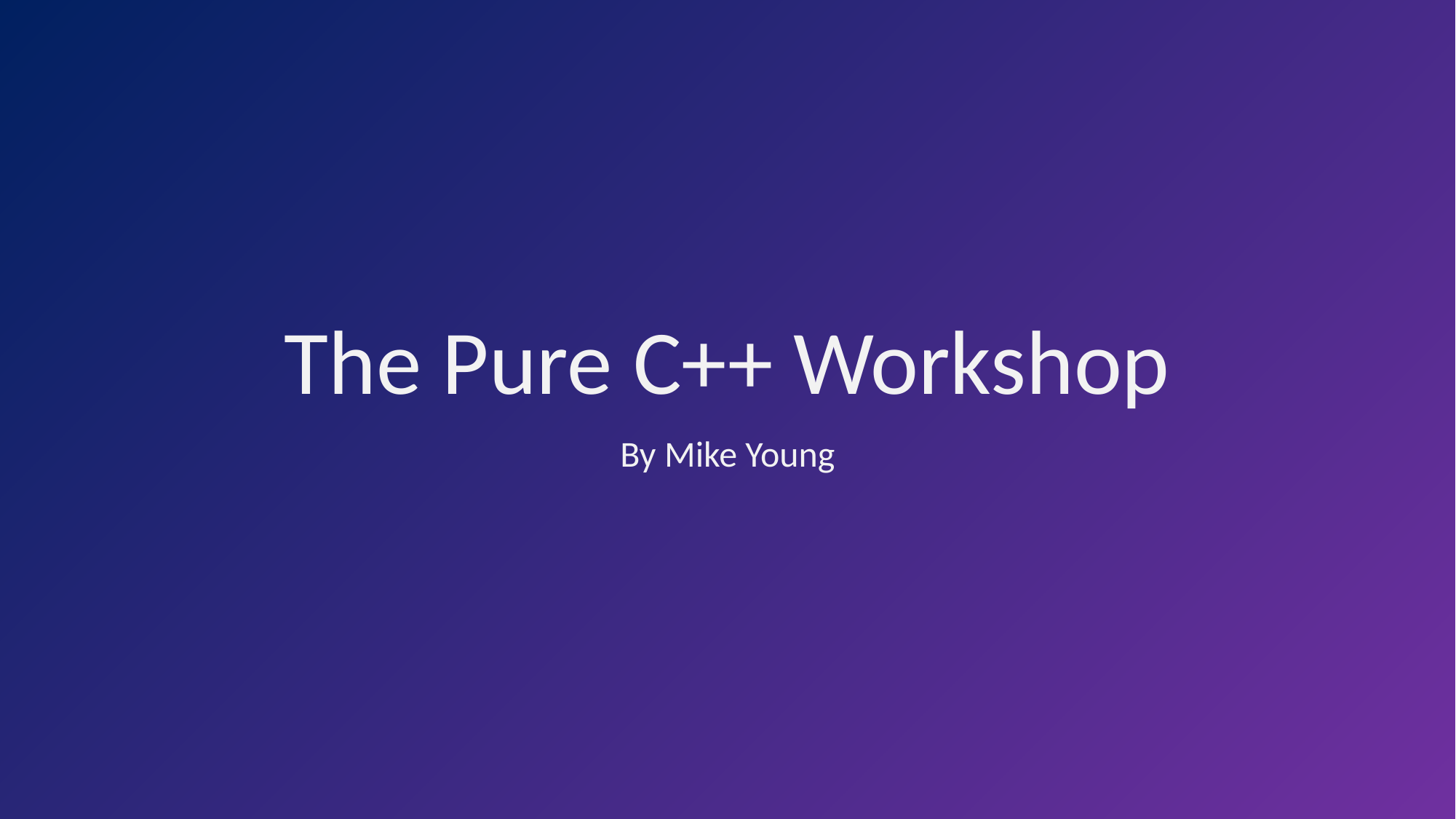

# The Pure C++ Workshop
By Mike Young